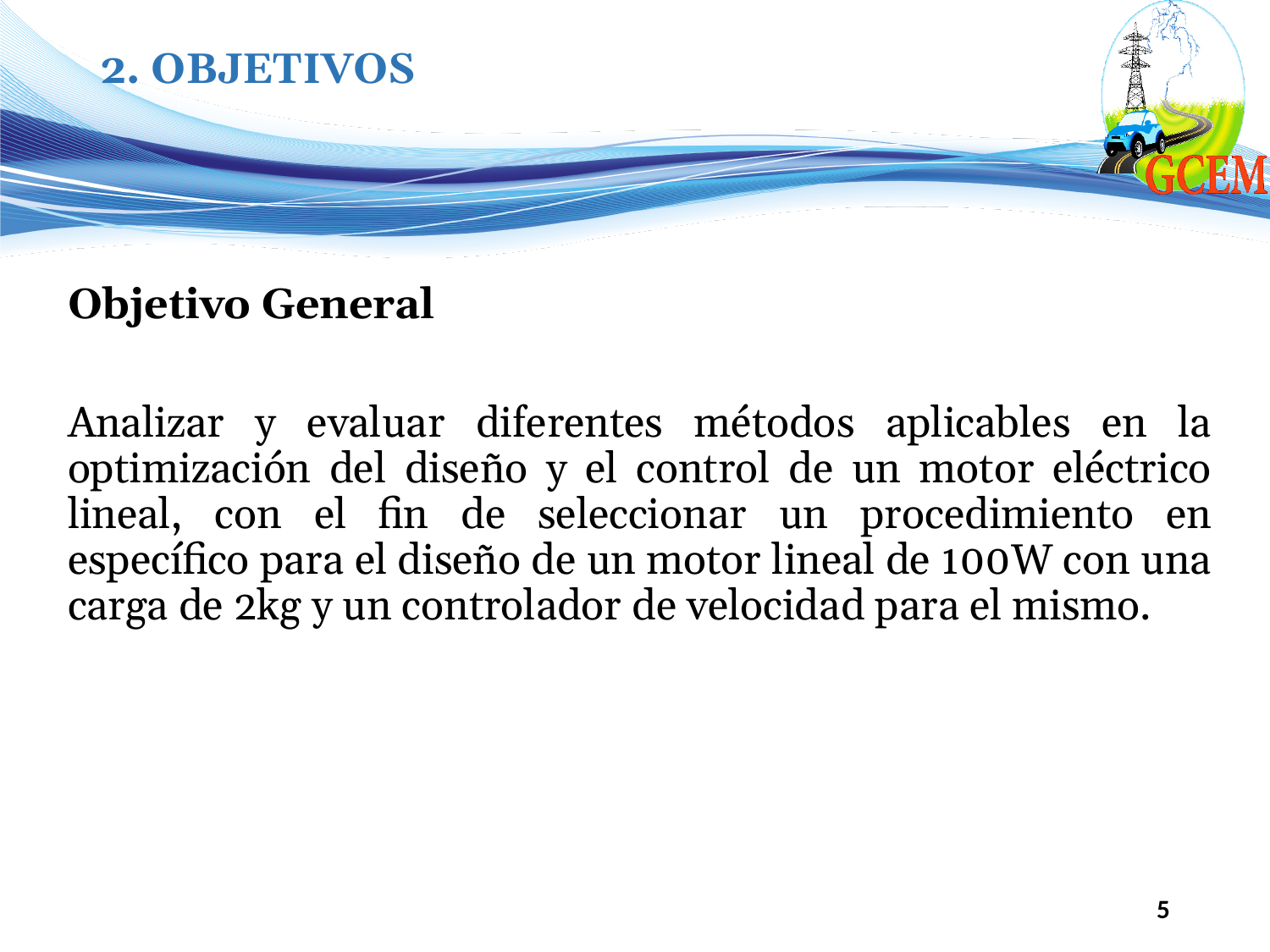

# 2. OBJETIVOS
Objetivo General

Analizar y evaluar diferentes métodos aplicables en la optimización del diseño y el control de un motor eléctrico lineal, con el fin de seleccionar un procedimiento en específico para el diseño de un motor lineal de 100W con una carga de 2kg y un controlador de velocidad para el mismo.
5